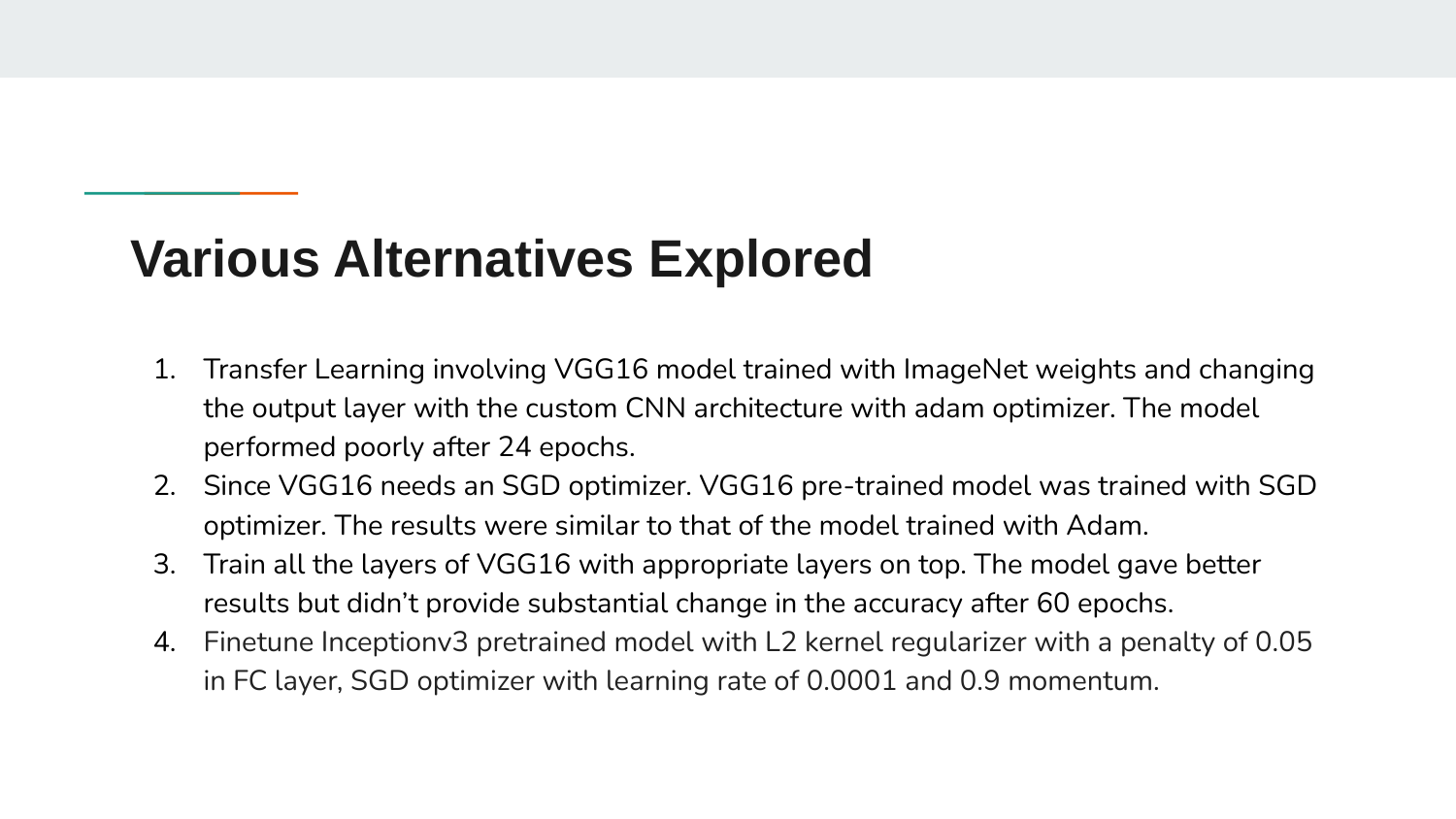

# Various Alternatives Explored
Transfer Learning involving VGG16 model trained with ImageNet weights and changing the output layer with the custom CNN architecture with adam optimizer. The model performed poorly after 24 epochs.
Since VGG16 needs an SGD optimizer. VGG16 pre-trained model was trained with SGD optimizer. The results were similar to that of the model trained with Adam.
Train all the layers of VGG16 with appropriate layers on top. The model gave better results but didn’t provide substantial change in the accuracy after 60 epochs.
Finetune Inceptionv3 pretrained model with L2 kernel regularizer with a penalty of 0.05 in FC layer, SGD optimizer with learning rate of 0.0001 and 0.9 momentum.